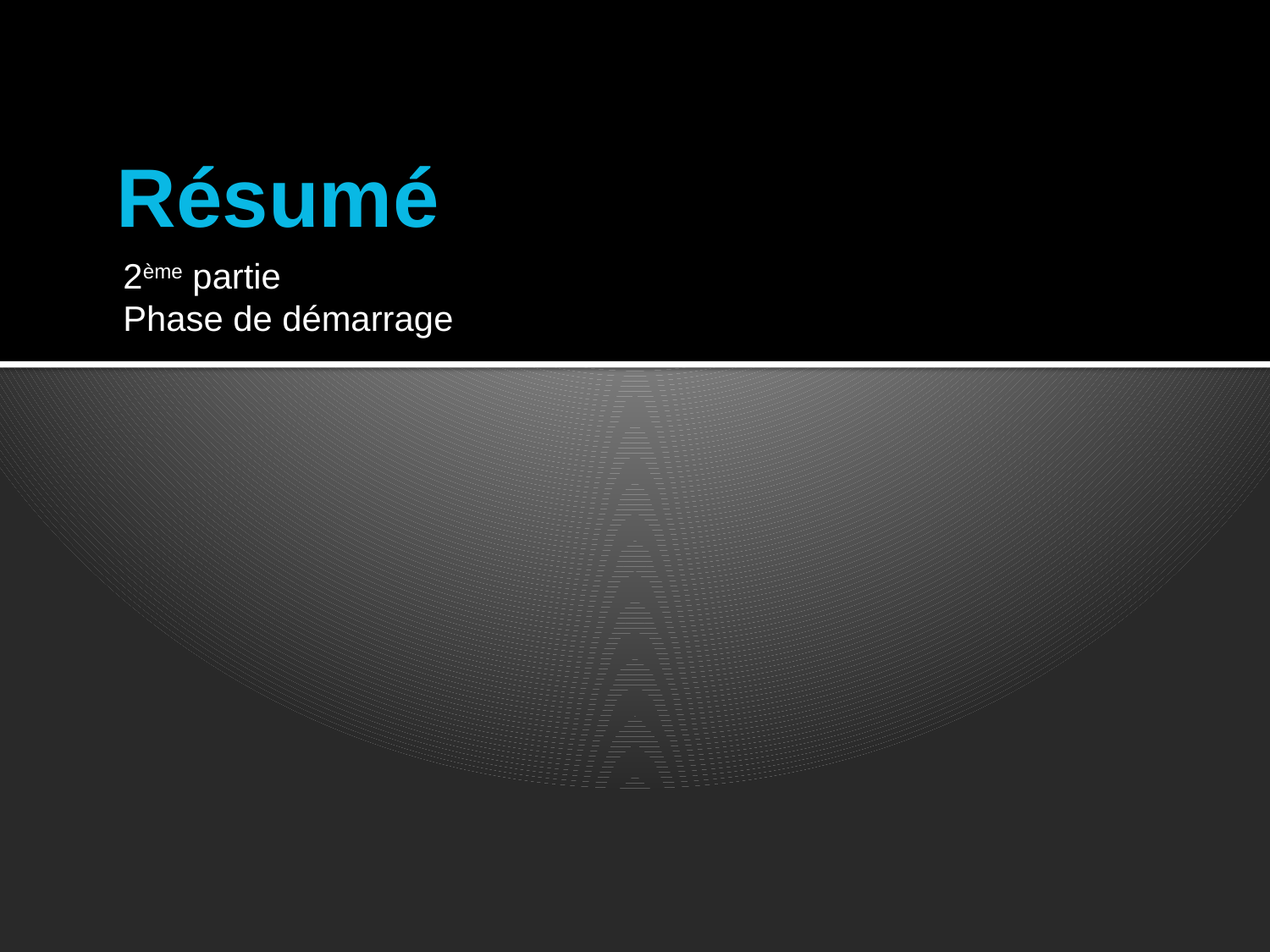

# Résumé
2ème partie
Phase de démarrage